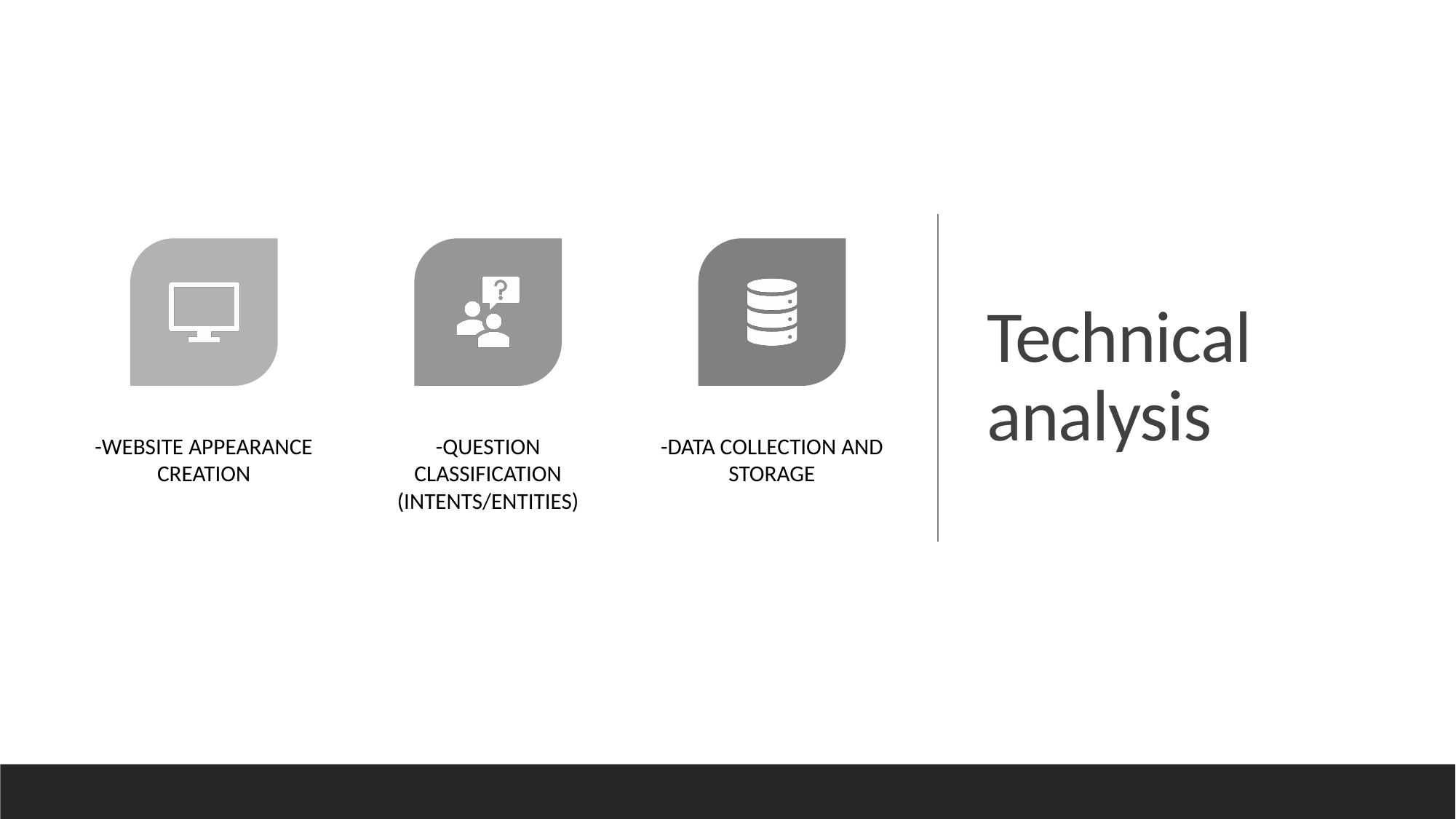

# Technical analysis
-Website appearance creation
-Question Classification (Intents/Entities)
-Data Collection and storage